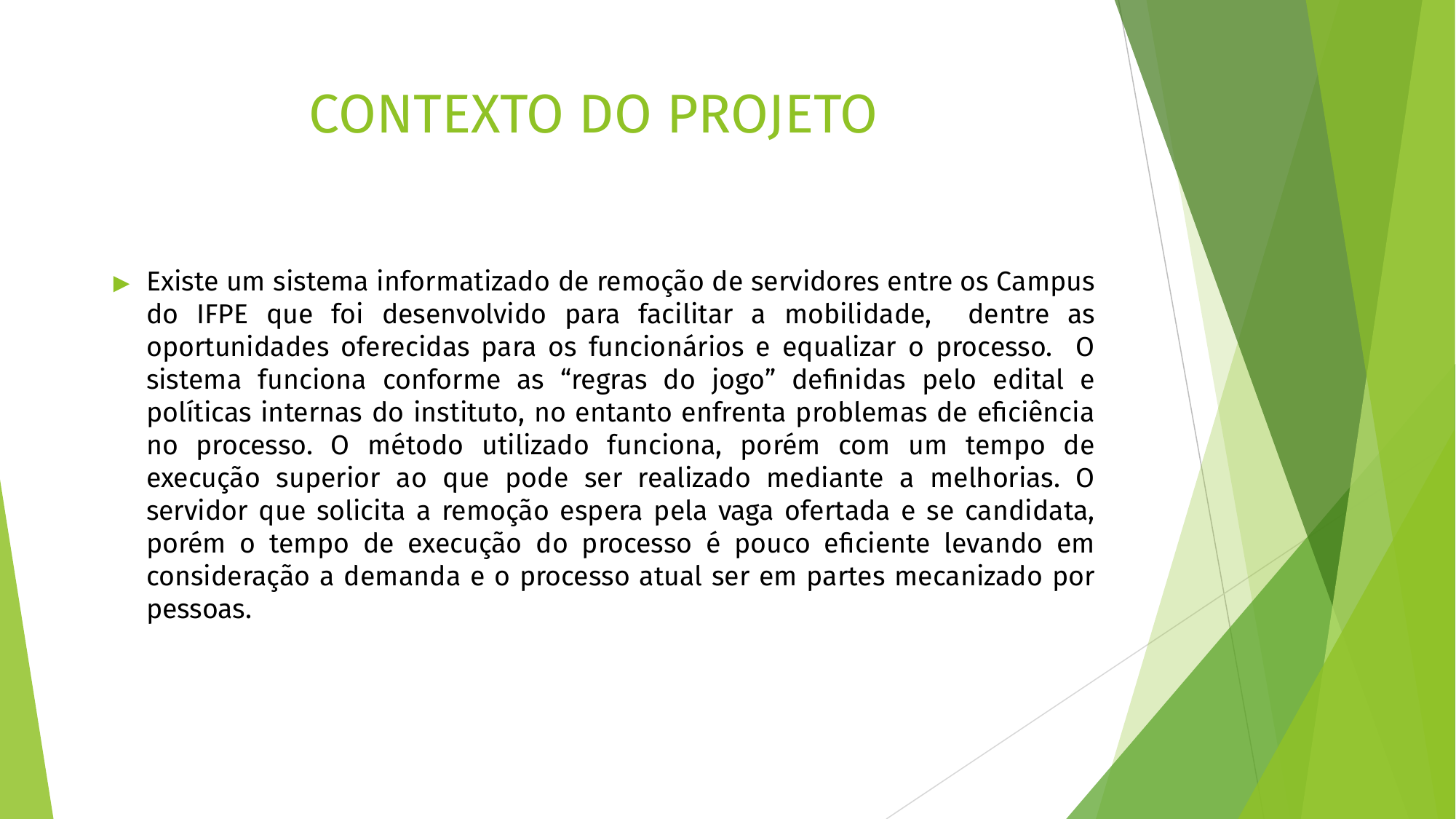

# CONTEXTO DO PROJETO
Existe um sistema informatizado de remoção de servidores entre os Campus do IFPE que foi desenvolvido para facilitar a mobilidade,  dentre as oportunidades oferecidas para os funcionários e equalizar o processo.  O sistema funciona conforme as “regras do jogo” definidas pelo edital e políticas internas do instituto, no entanto enfrenta problemas de eficiência no processo. O método utilizado funciona, porém com um tempo de execução superior ao que pode ser realizado mediante a melhorias. O servidor que solicita a remoção espera pela vaga ofertada e se candidata, porém o tempo de execução do processo é pouco eficiente levando em consideração a demanda e o processo atual ser em partes mecanizado por pessoas.